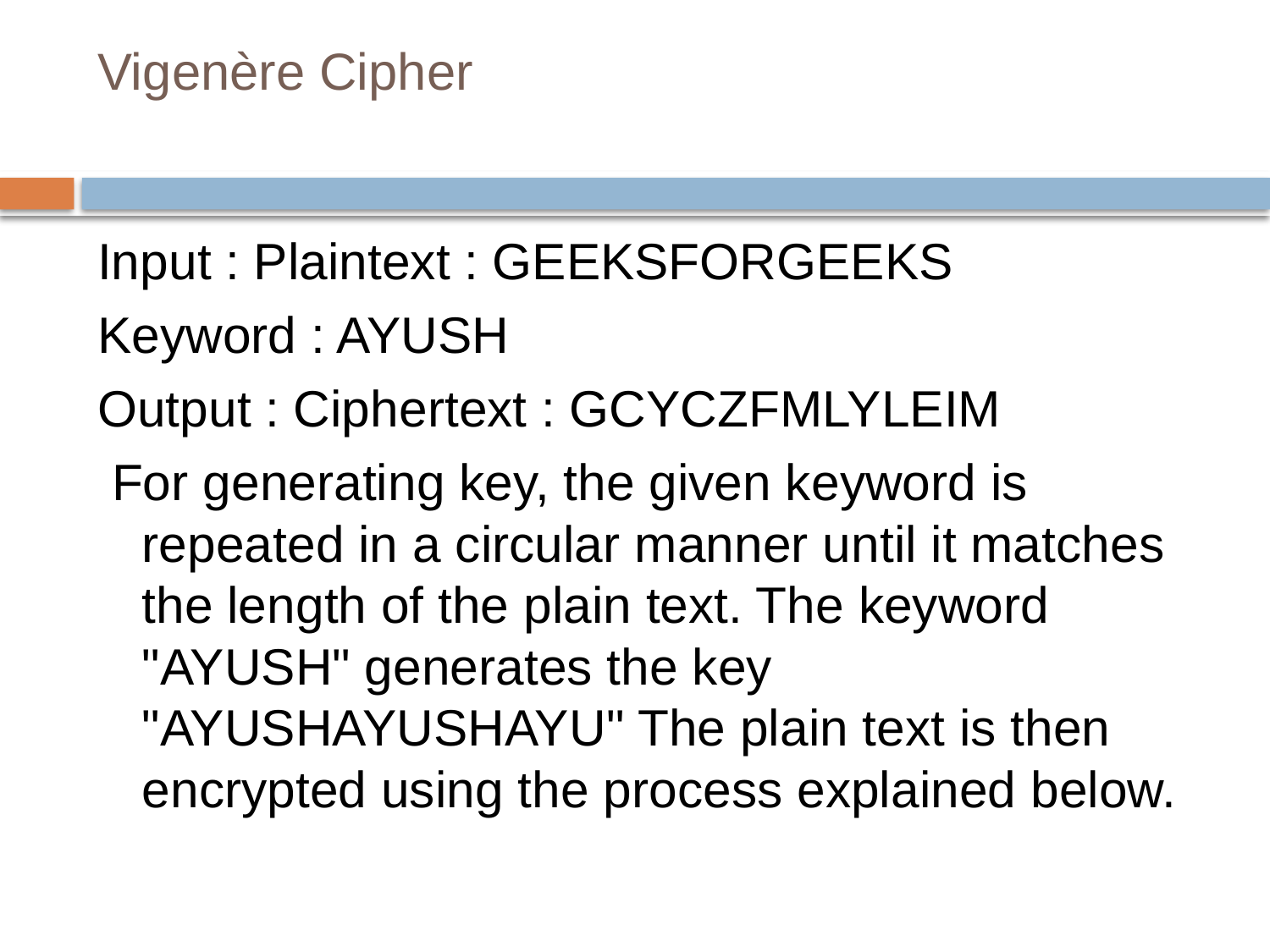

# Vigenère Cipher
Input : Plaintext : GEEKSFORGEEKS
Keyword : AYUSH
Output : Ciphertext : GCYCZFMLYLEIM
 For generating key, the given keyword is repeated in a circular manner until it matches the length of the plain text. The keyword "AYUSH" generates the key "AYUSHAYUSHAYU" The plain text is then encrypted using the process explained below.